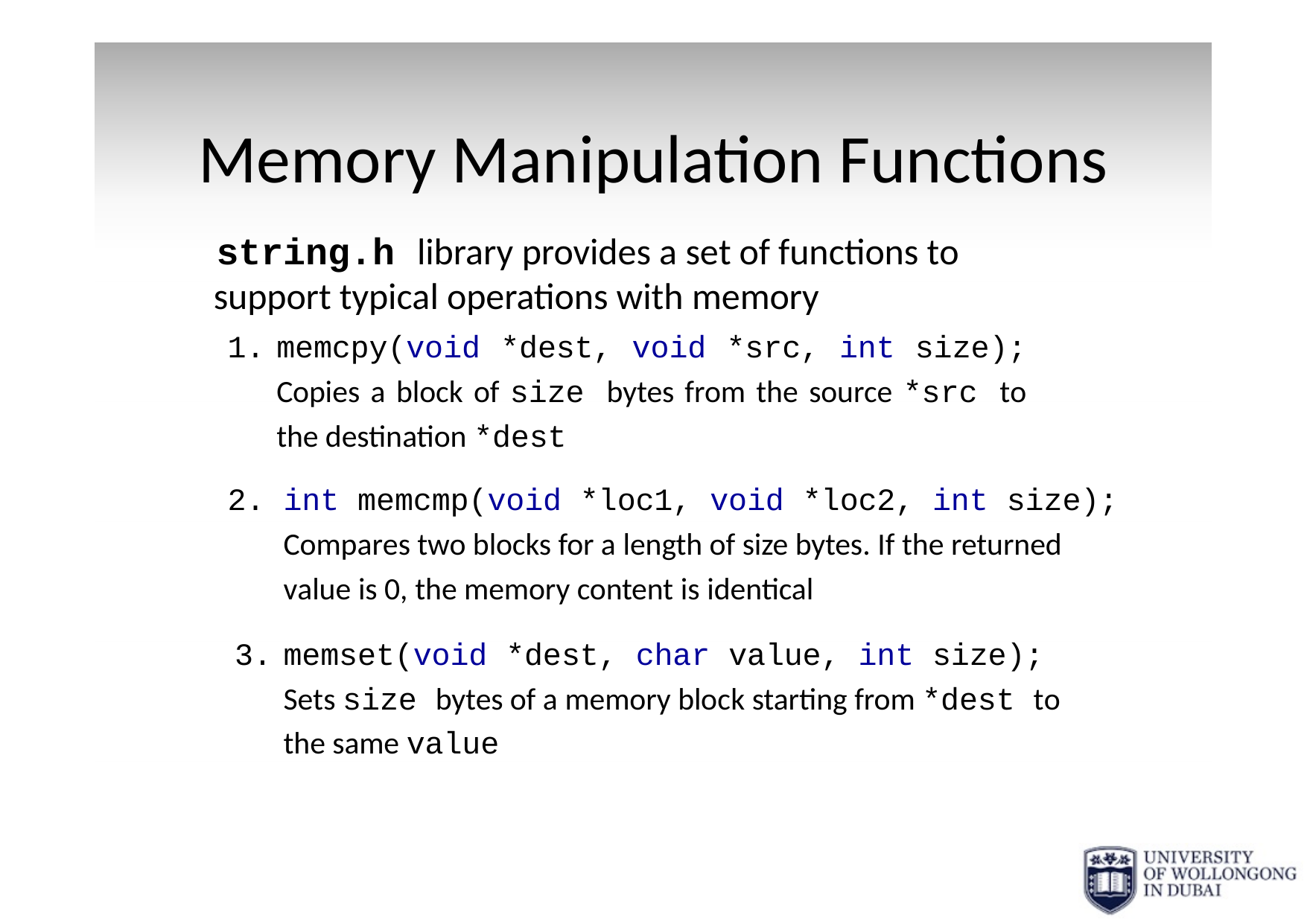

# Memory Manipulation Functions
string.h library provides a set of functions to support typical operations with memory
memcpy(void *dest, void *src, int size); Copies a block of size bytes from the source *src to the destination *dest
int memcmp(void *loc1, void *loc2, int size); Compares two blocks for a length of size bytes. If the returned value is 0, the memory content is identical
memset(void *dest, char value, int size); Sets size bytes of a memory block starting from *dest to the same value